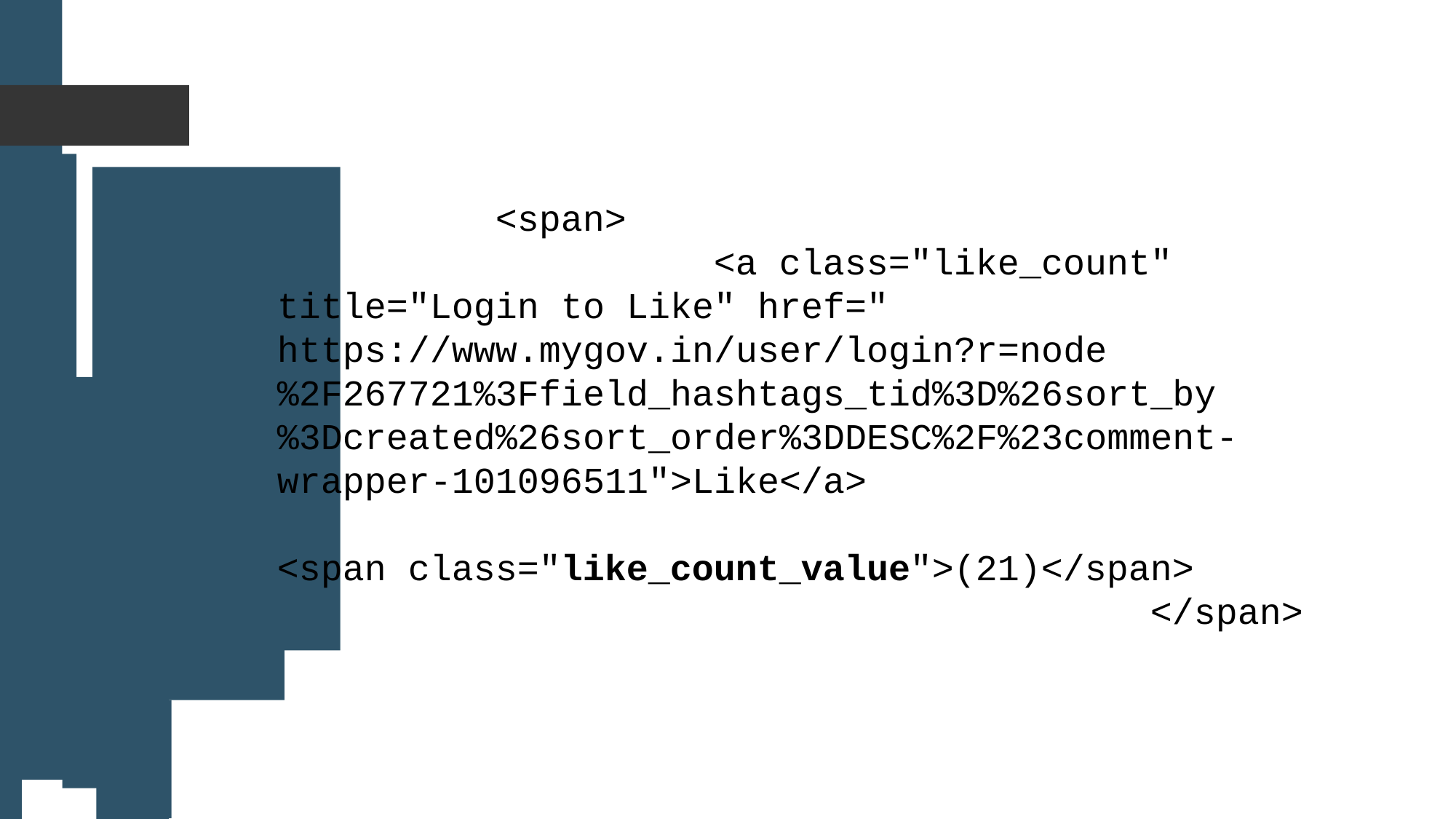

<span>
				<a class="like_count" title="Login to Like" href=" 		https://www.mygov.in/user/login?r=node%2F267721%3Ffield_hashtags_tid%3D%26sort_by%3Dcreated%26sort_order%3DDESC%2F%23comment-wrapper-101096511">Like</a>
                                                <span class="like_count_value">(21)</span>
                                        </span>